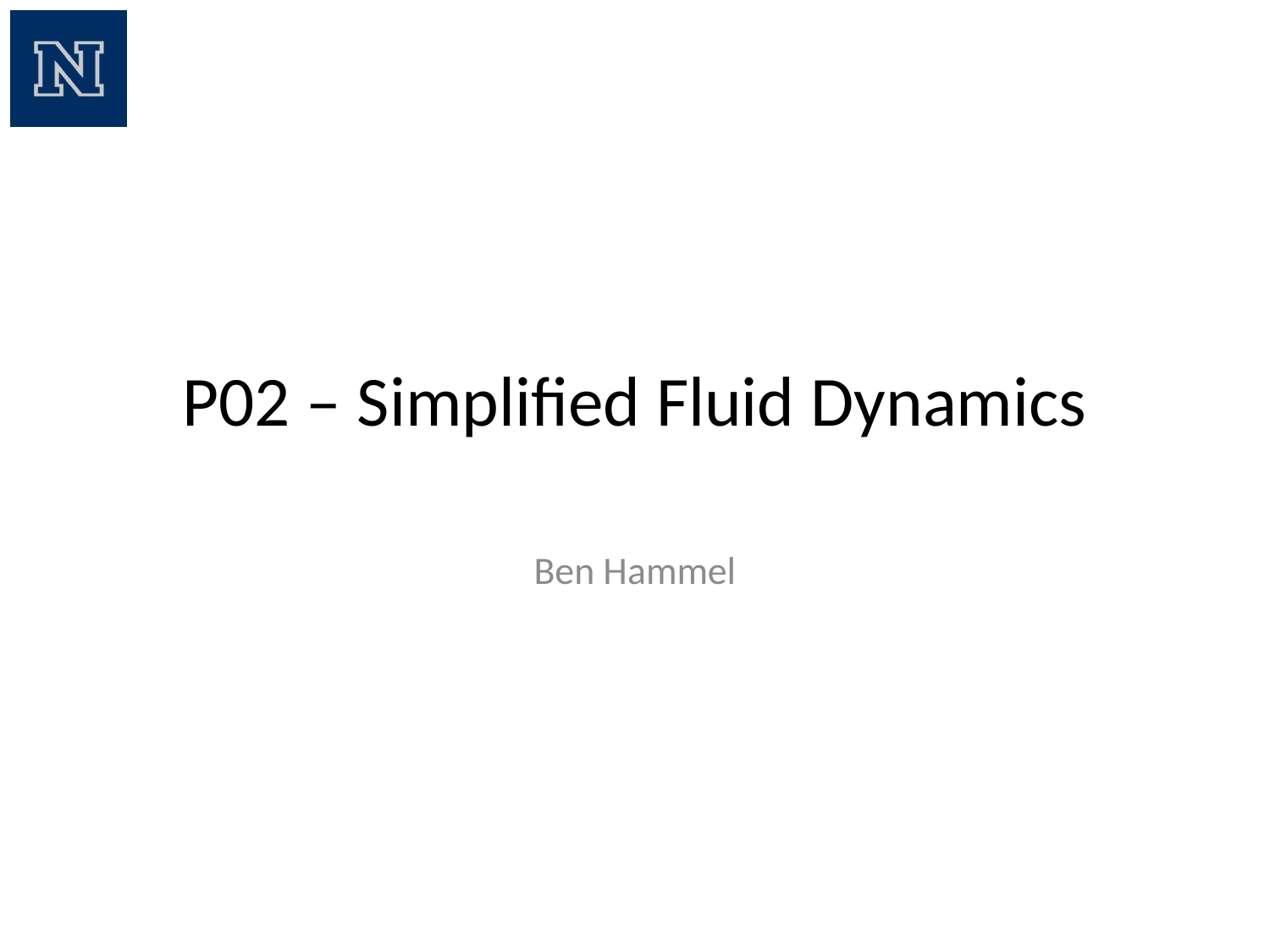

# P02 – Simplified Fluid Dynamics
Ben Hammel